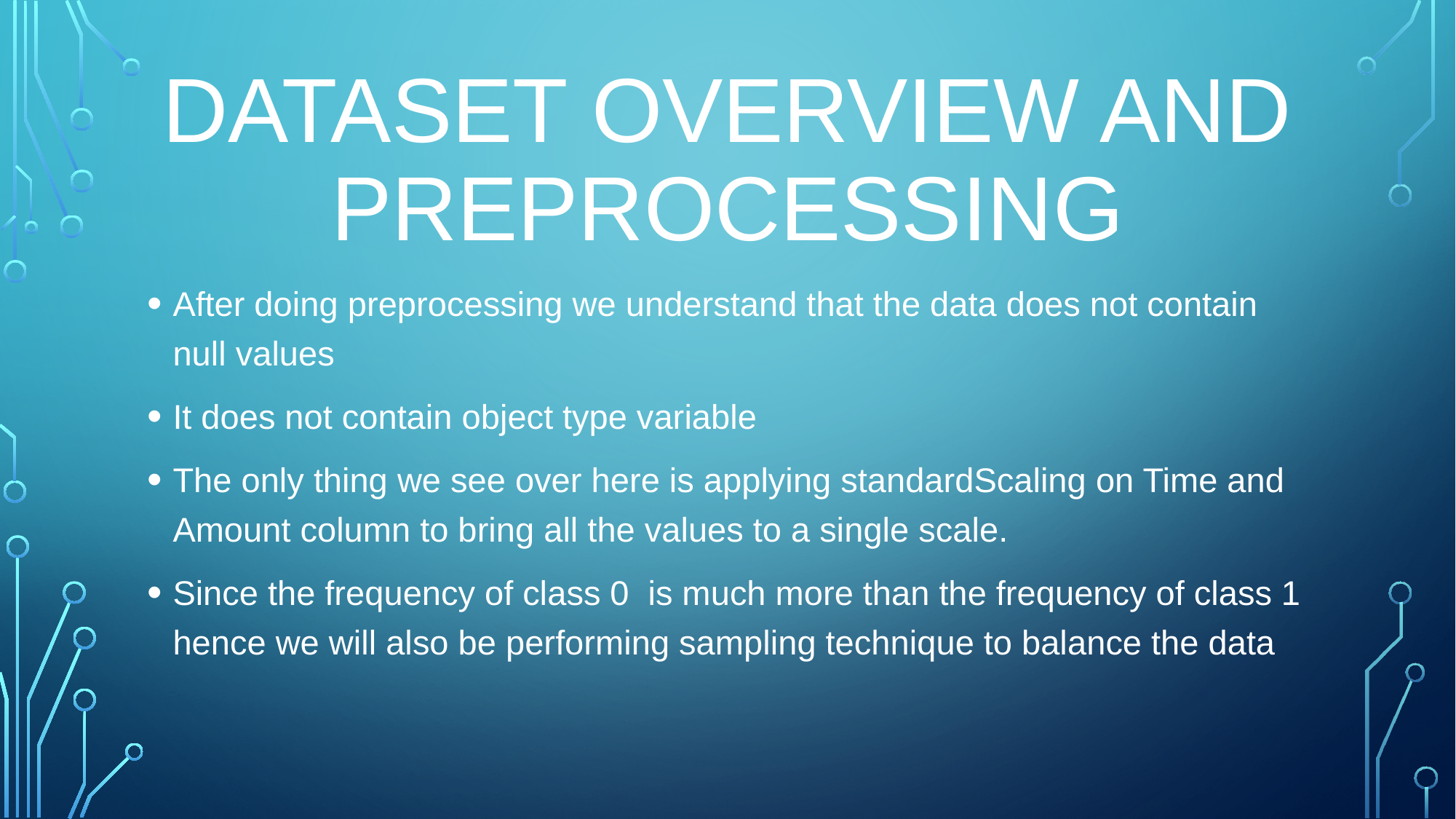

# Dataset Overview and preprocessing
After doing preprocessing we understand that the data does not contain null values
It does not contain object type variable
The only thing we see over here is applying standardScaling on Time and Amount column to bring all the values to a single scale.
Since the frequency of class 0  is much more than the frequency of class 1 hence we will also be performing sampling technique to balance the data